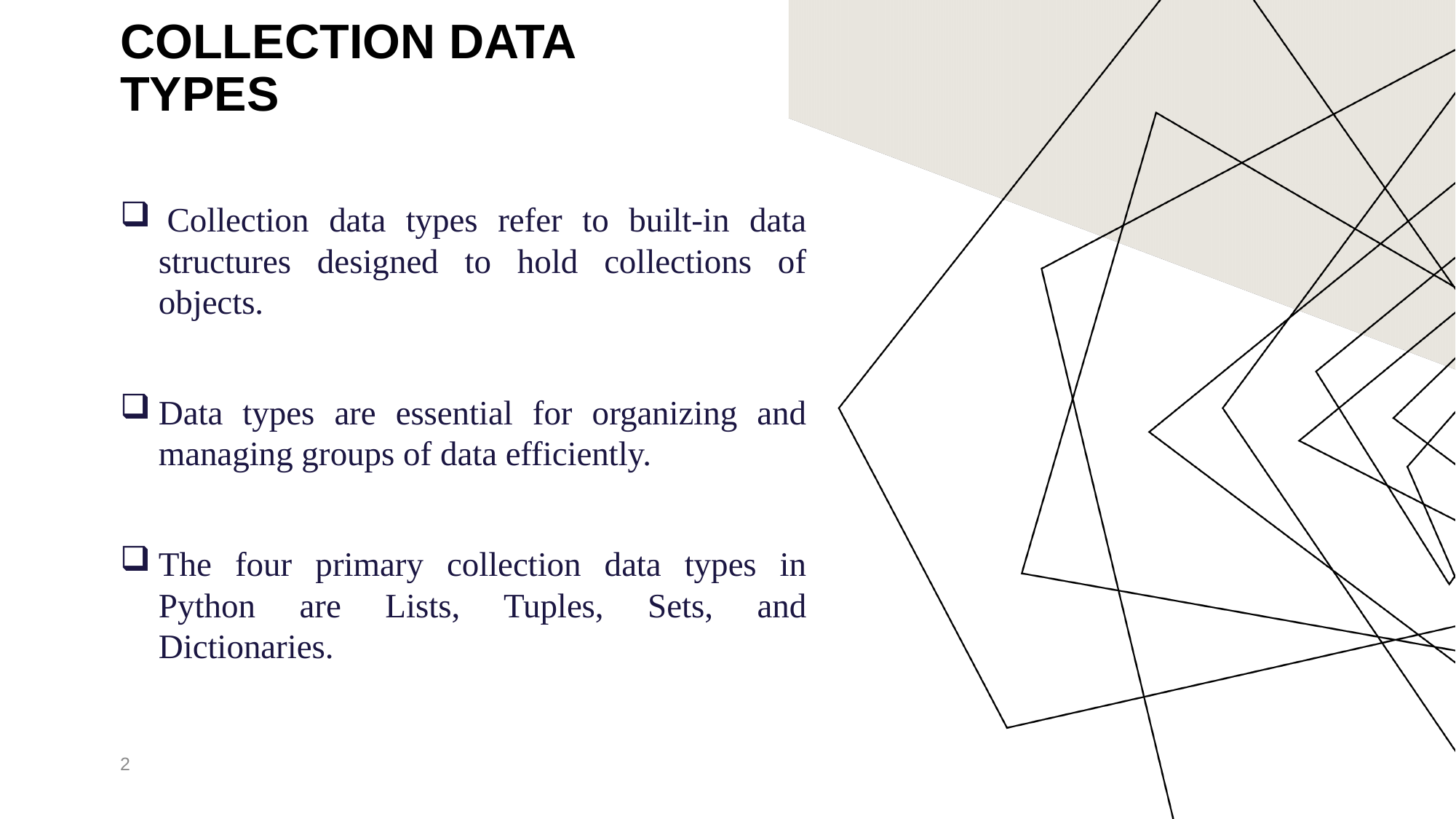

# COLLECTION DATA TYPES
 Collection data types refer to built-in data structures designed to hold collections of objects.

Data types are essential for organizing and managing groups of data efficiently.

The four primary collection data types in Python are Lists, Tuples, Sets, and Dictionaries.

2